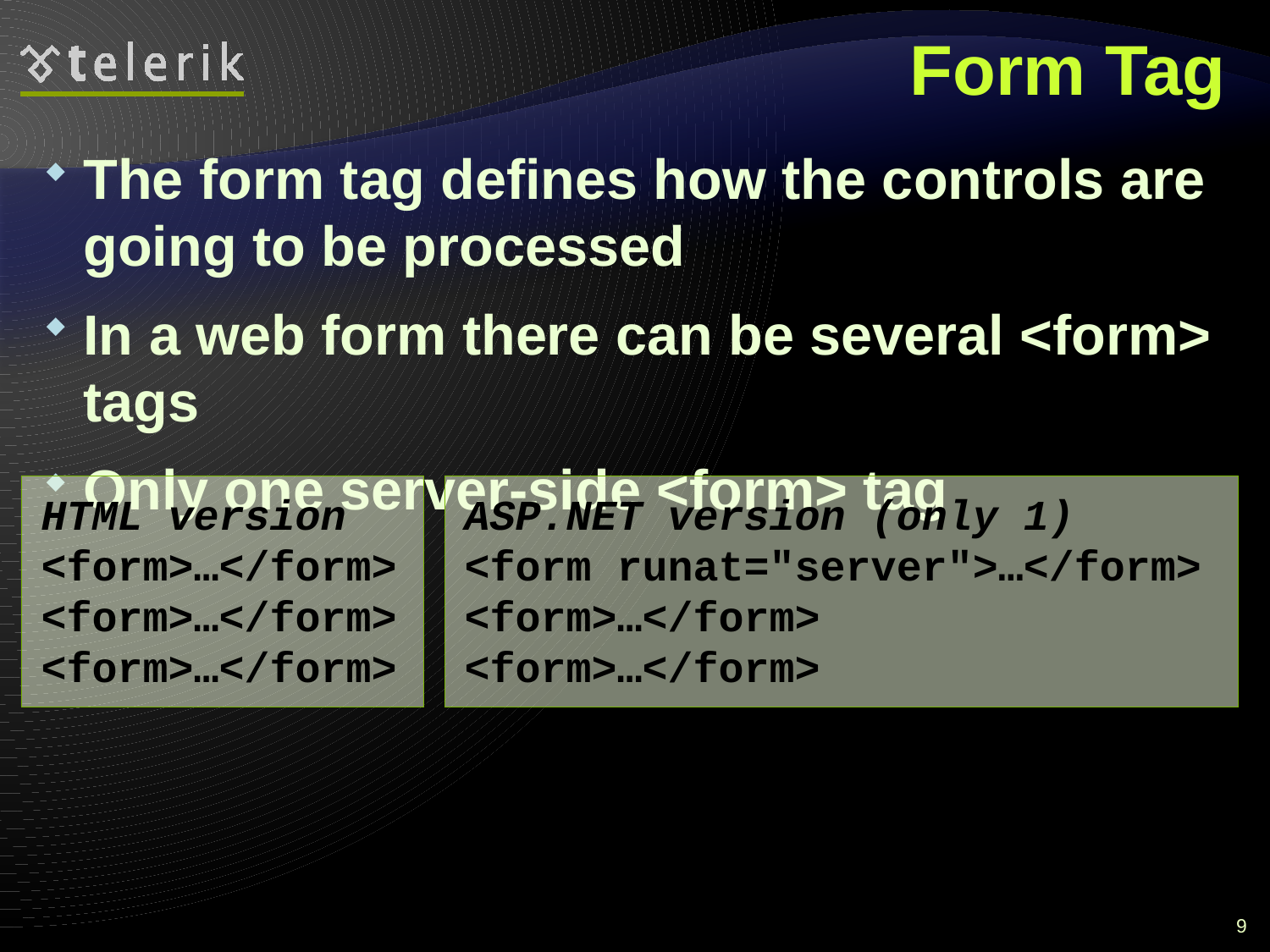

# Form Tag
The form tag defines how the controls are going to be processed
In a web form there can be several <form> tags
Only one server-side <form> tag

HTML version
<form>…</form>
<form>…</form>
<form>…</form>
ASP.NET version (only 1)
<form runat="server">…</form>
<form>…</form>
<form>…</form>
9